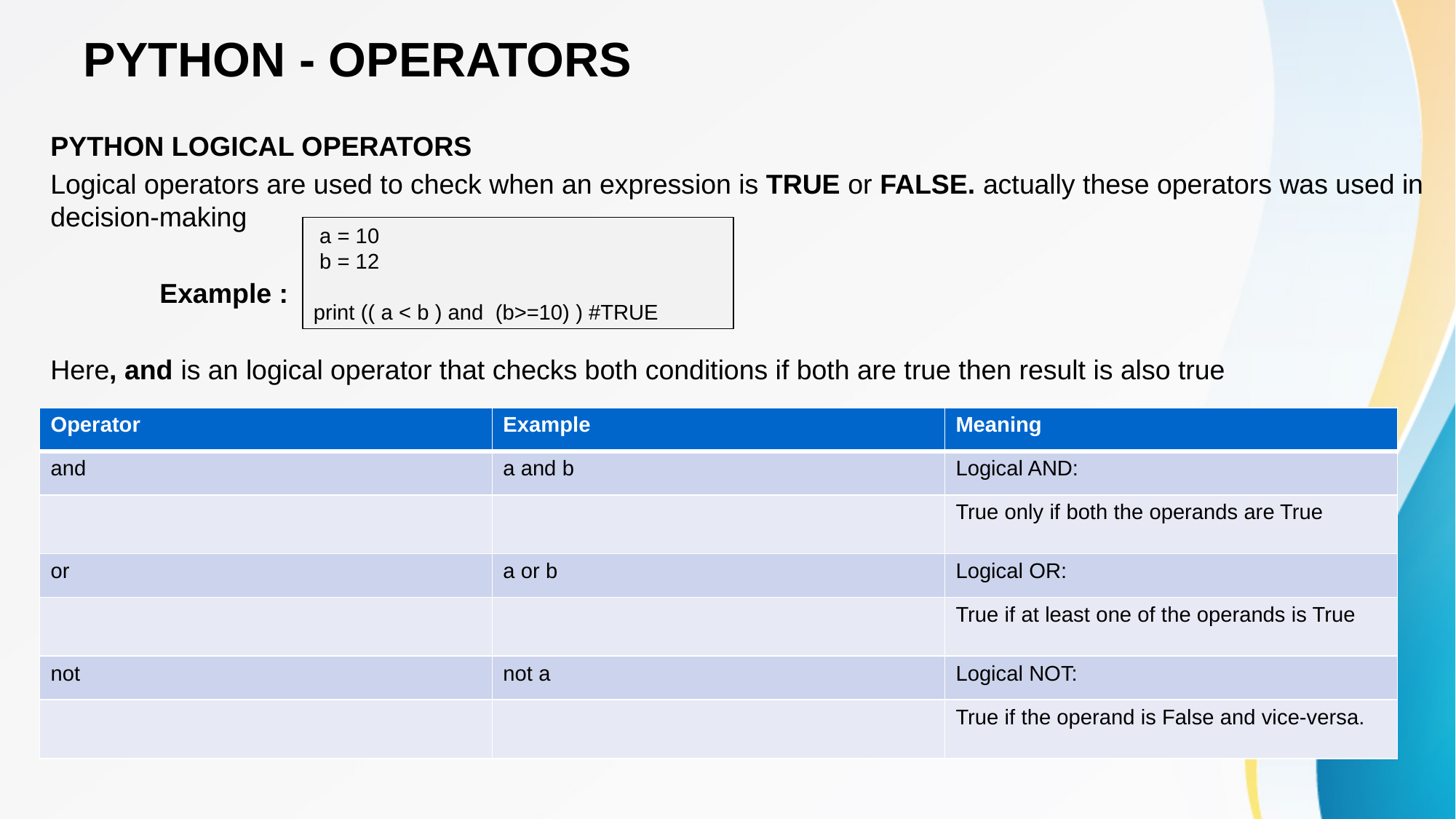

# PYTHON - OPERATORS
PYTHON LOGICAL OPERATORS
Logical operators are used to check when an expression is TRUE or FALSE. actually these operators was used in decision-making

	Example :

Here, and is an logical operator that checks both conditions if both are true then result is also true
 a = 10
 b = 12

print (( a < b ) and  (b>=10) ) #TRUE
| Operator | Example | Meaning |
| --- | --- | --- |
| and | a and b | Logical AND: |
|  |  | True only if both the operands are True |
| or | a or b | Logical OR: |
|  |  | True if at least one of the operands is True |
| not | not a | Logical NOT: |
|  |  | True if the operand is False and vice-versa. |